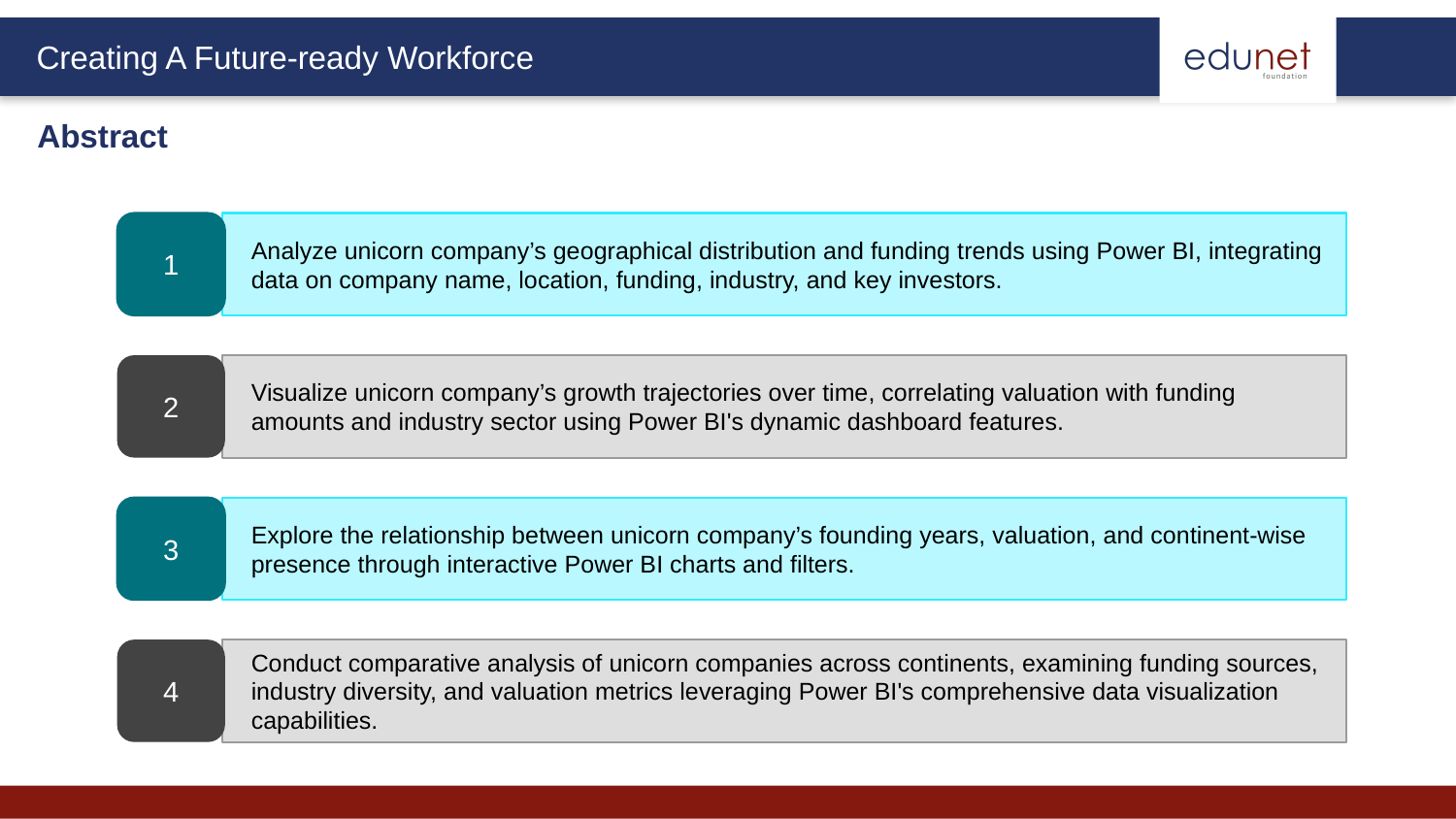

Abstract
1
Analyze unicorn company’s geographical distribution and funding trends using Power BI, integrating data on company name, location, funding, industry, and key investors.
2
Visualize unicorn company’s growth trajectories over time, correlating valuation with funding amounts and industry sector using Power BI's dynamic dashboard features.
3
Explore the relationship between unicorn company’s founding years, valuation, and continent-wise presence through interactive Power BI charts and filters.
4
Conduct comparative analysis of unicorn companies across continents, examining funding sources, industry diversity, and valuation metrics leveraging Power BI's comprehensive data visualization capabilities.